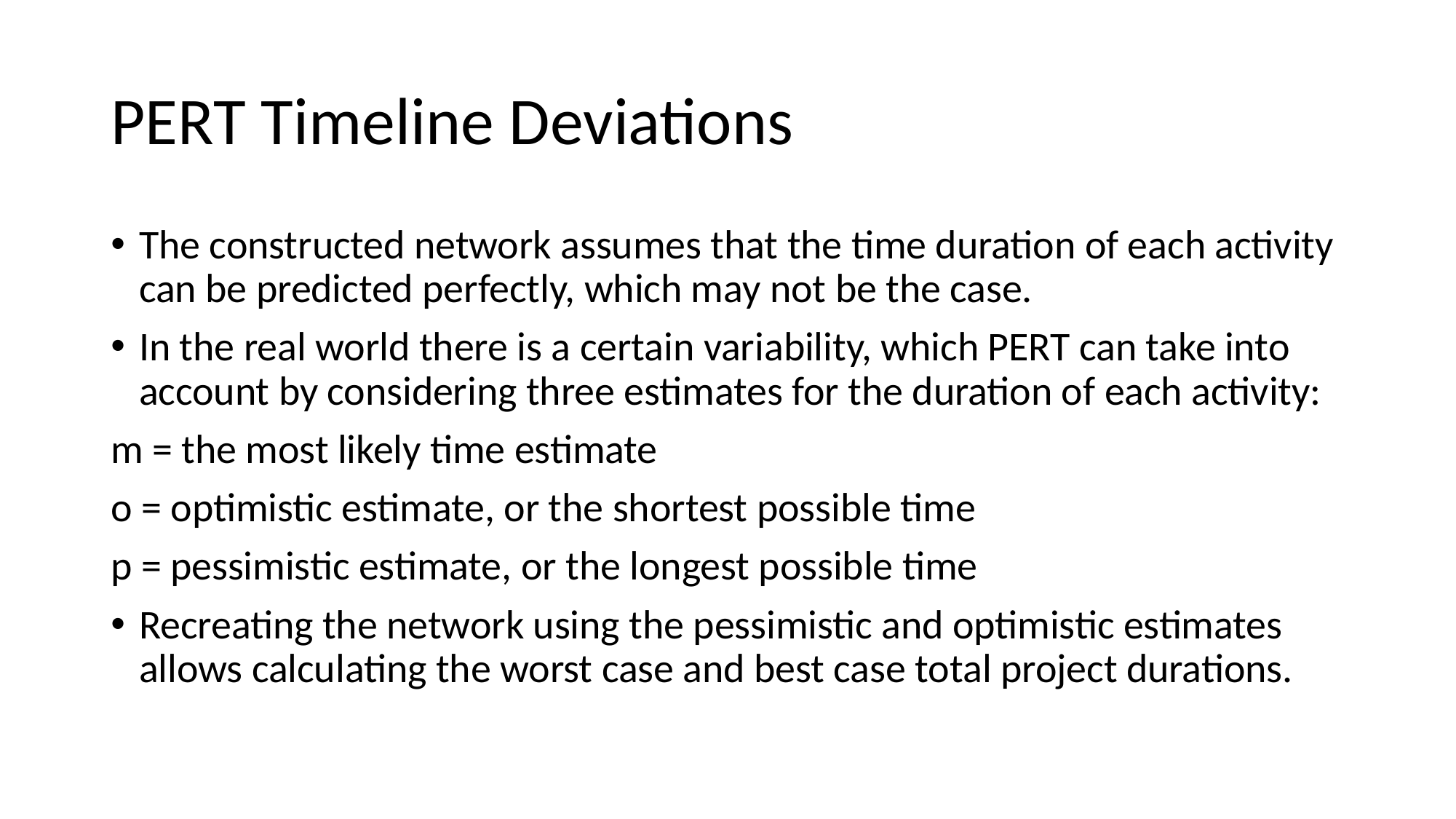

# PERT Timeline Deviations
The constructed network assumes that the time duration of each activity can be predicted perfectly, which may not be the case.
In the real world there is a certain variability, which PERT can take into account by considering three estimates for the duration of each activity:
m = the most likely time estimate
o = optimistic estimate, or the shortest possible time
p = pessimistic estimate, or the longest possible time
Recreating the network using the pessimistic and optimistic estimates allows calculating the worst case and best case total project durations.